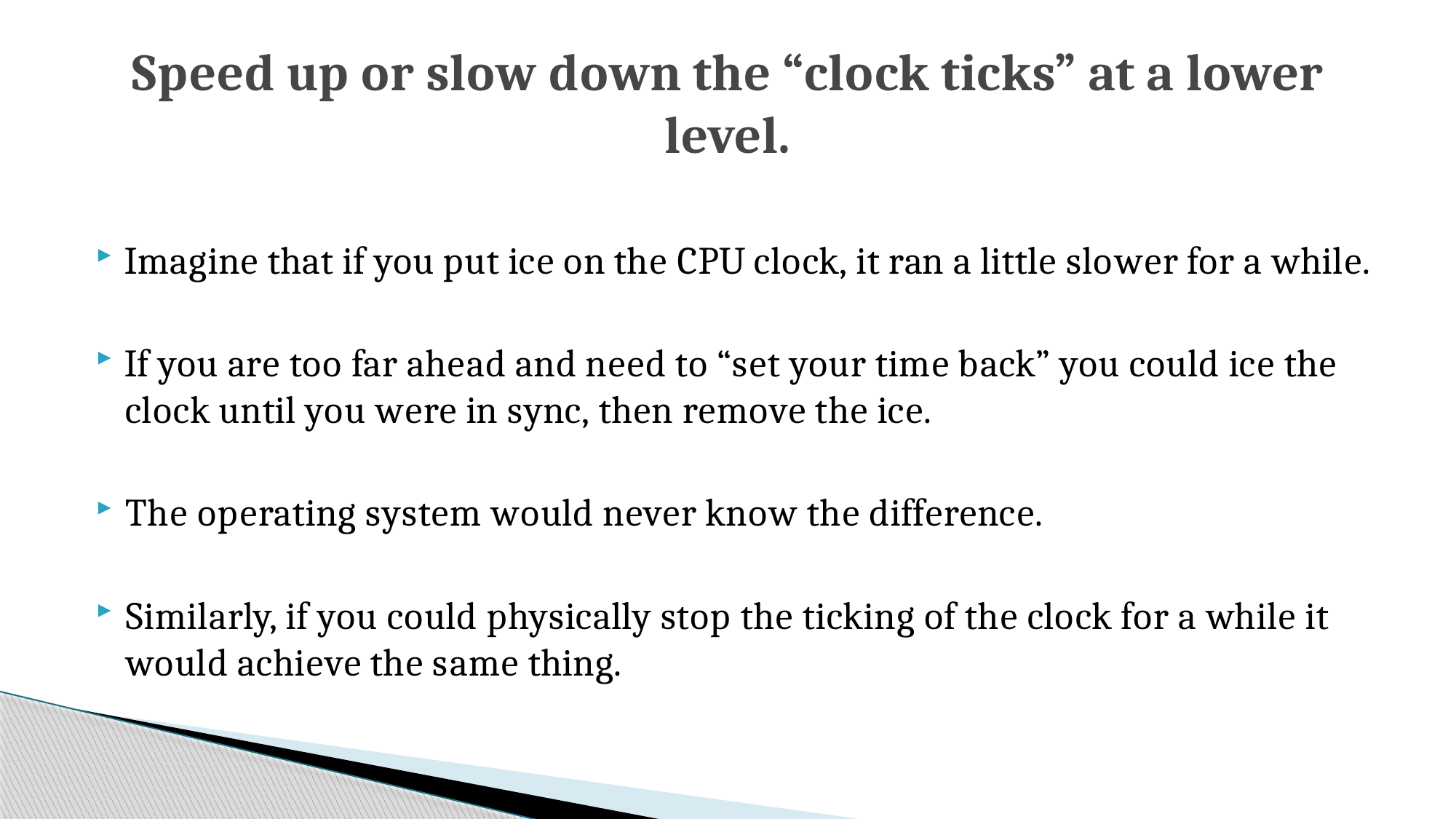

# Speed up or slow down the “clock ticks” at a lower level.

Imagine that if you put ice on the CPU clock, it ran a little slower for a while.

If you are too far ahead and need to “set your time back” you could ice the clock until you were in sync, then remove the ice.

The operating system would never know the difference.

Similarly, if you could physically stop the ticking of the clock for a while it would achieve the same thing.